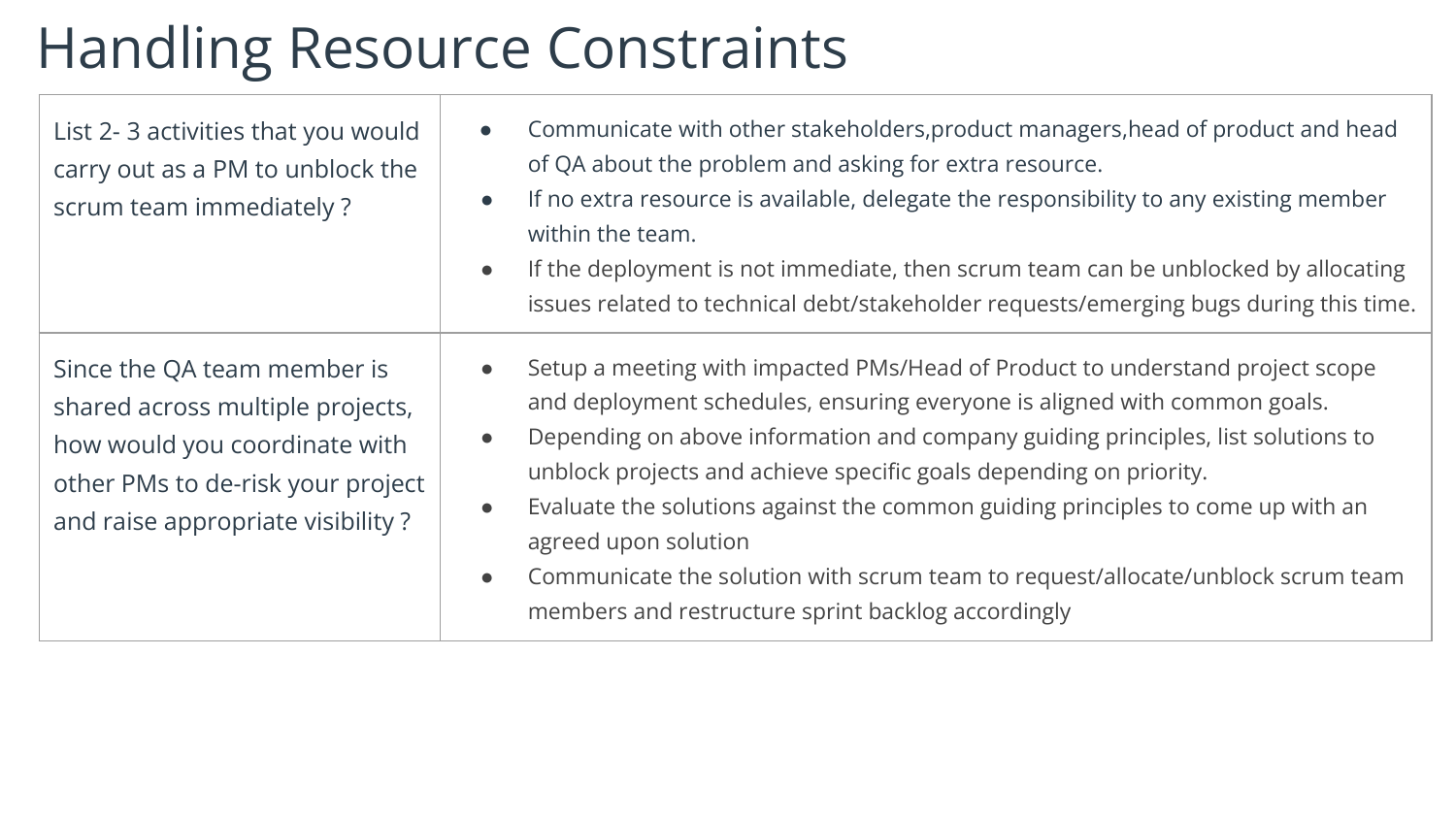

Handling Resource Constraints
| List 2- 3 activities that you would carry out as a PM to unblock the scrum team immediately ? | Communicate with other stakeholders,product managers,head of product and head of QA about the problem and asking for extra resource. If no extra resource is available, delegate the responsibility to any existing member within the team. If the deployment is not immediate, then scrum team can be unblocked by allocating issues related to technical debt/stakeholder requests/emerging bugs during this time. |
| --- | --- |
| Since the QA team member is shared across multiple projects, how would you coordinate with other PMs to de-risk your project and raise appropriate visibility ? | Setup a meeting with impacted PMs/Head of Product to understand project scope and deployment schedules, ensuring everyone is aligned with common goals. Depending on above information and company guiding principles, list solutions to unblock projects and achieve specific goals depending on priority. Evaluate the solutions against the common guiding principles to come up with an agreed upon solution Communicate the solution with scrum team to request/allocate/unblock scrum team members and restructure sprint backlog accordingly |